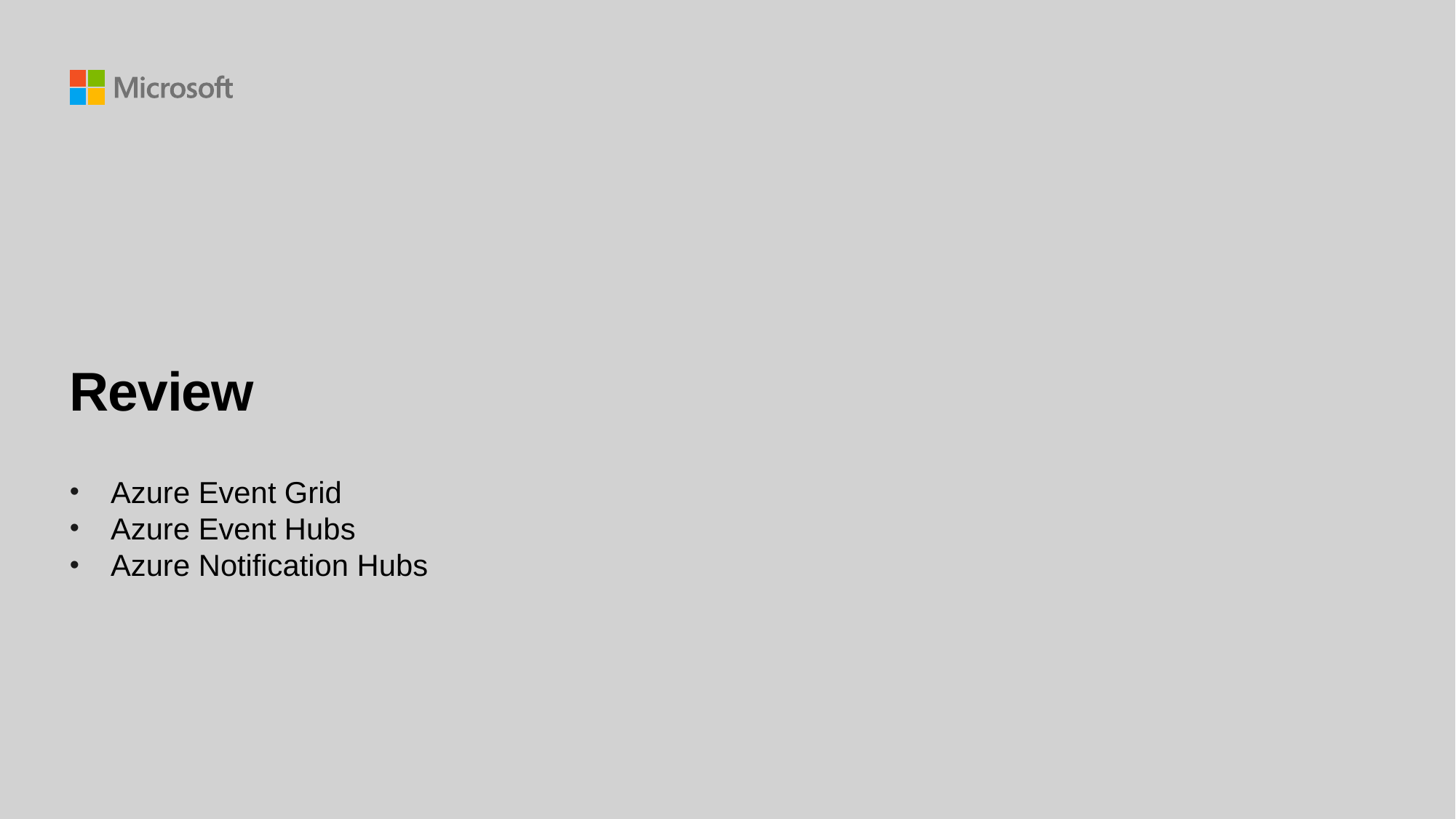

# Review
Azure Event Grid
Azure Event Hubs
Azure Notification Hubs